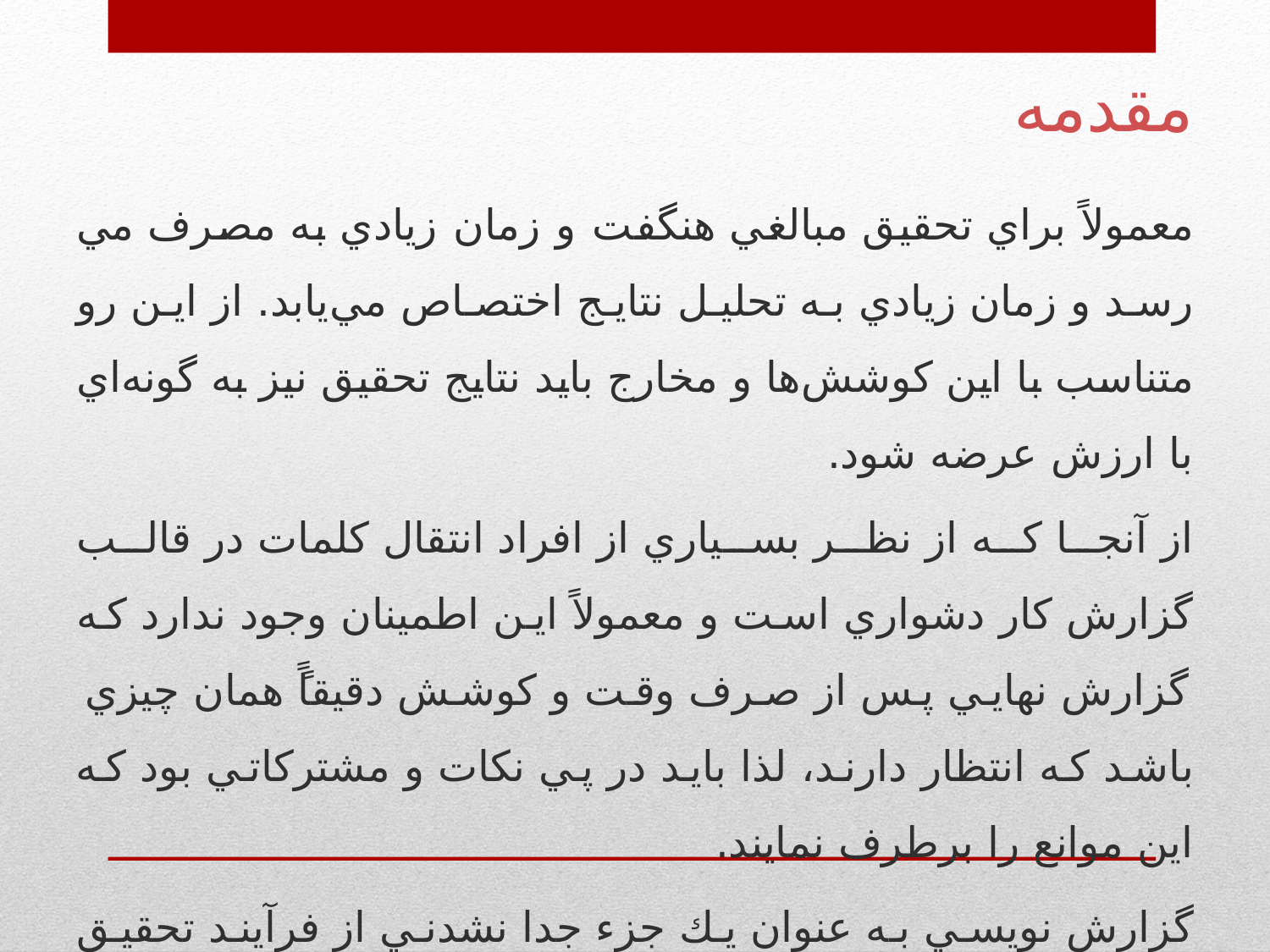

# مقدمه
معمولاً براي تحقيق مبالغي هنگفت و زمان زيادي به مصرف مي رسد و زمان زيادي به تحليل نتايج اختصاص مي‌يابد. از اين رو متناسب با اين كوشش‌ها و مخارج بايد نتايج تحقيق نيز به گونه‌اي با ارزش عرضه شود.
از آنجا كه از نظر بسياري از افراد انتقال كلمات در قالب گزارش كار دشواري است و معمولاً اين اطمينان وجود ندارد كه گزارش نهايي پس از صرف وقت و كوشش دقيقاًً همان چيزي باشد كه انتظار دارند، لذا بايد در پي نكات و مشتركاتي بود كه اين موانع را برطرف نمايند.
گزارش نويسي به عنوان يك جزء جدا نشدني از فرآيند تحقيق محسوب مي‌گردد.